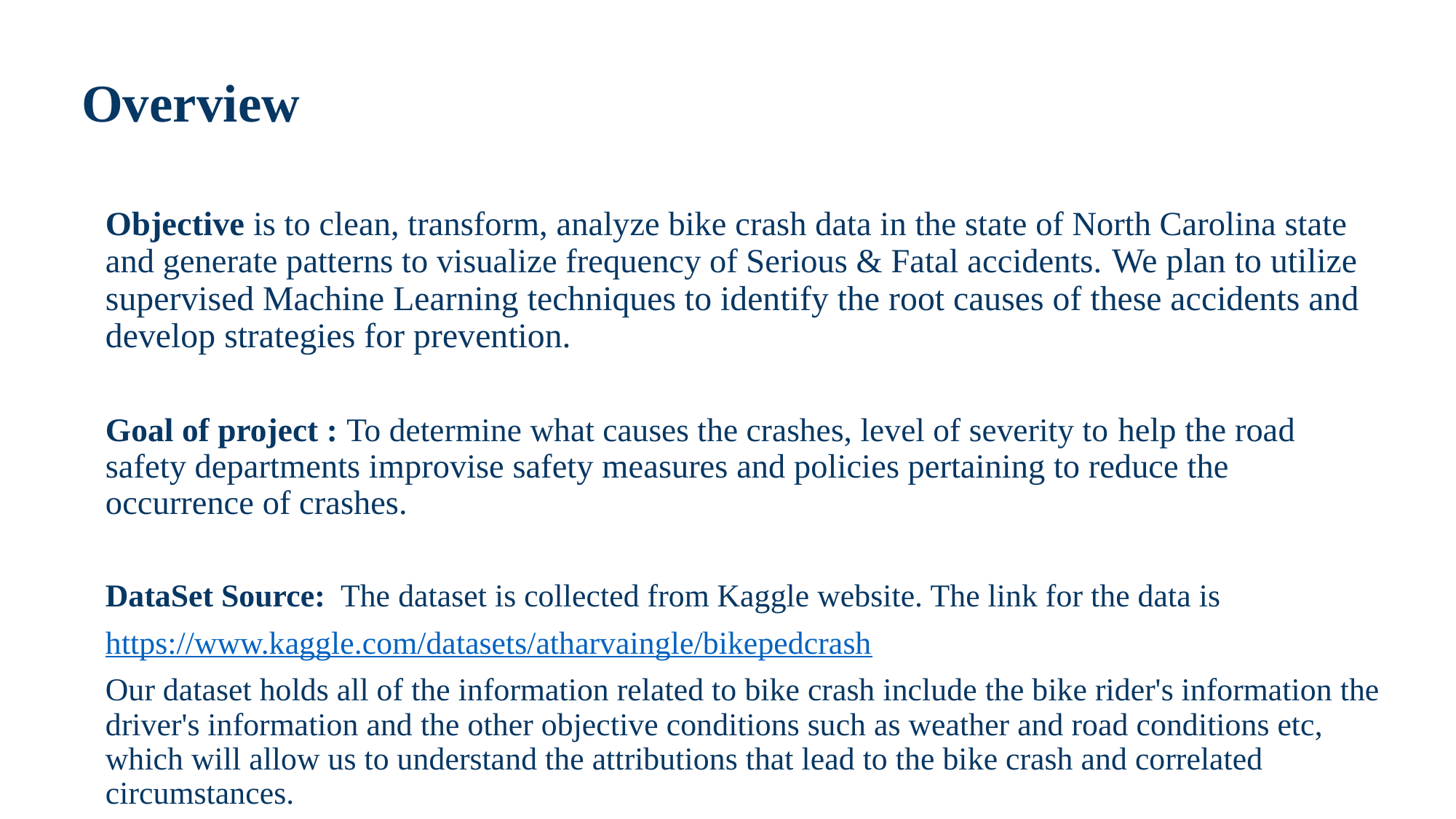

# Overview

Objective is to clean, transform, analyze bike crash data in the state of North Carolina state and generate patterns to visualize frequency of Serious & Fatal accidents. We plan to utilize supervised Machine Learning techniques to identify the root causes of these accidents and develop strategies for prevention.

Goal of project : To determine what causes the crashes, level of severity to help the road safety departments improvise safety measures and policies pertaining to reduce the occurrence of crashes.

DataSet Source:  The dataset is collected from Kaggle website. The link for the data is
https://www.kaggle.com/datasets/atharvaingle/bikepedcrash
Our dataset holds all of the information related to bike crash include the bike rider's information the driver's information and the other objective conditions such as weather and road conditions etc, which will allow us to understand the attributions that lead to the bike crash and correlated circumstances.